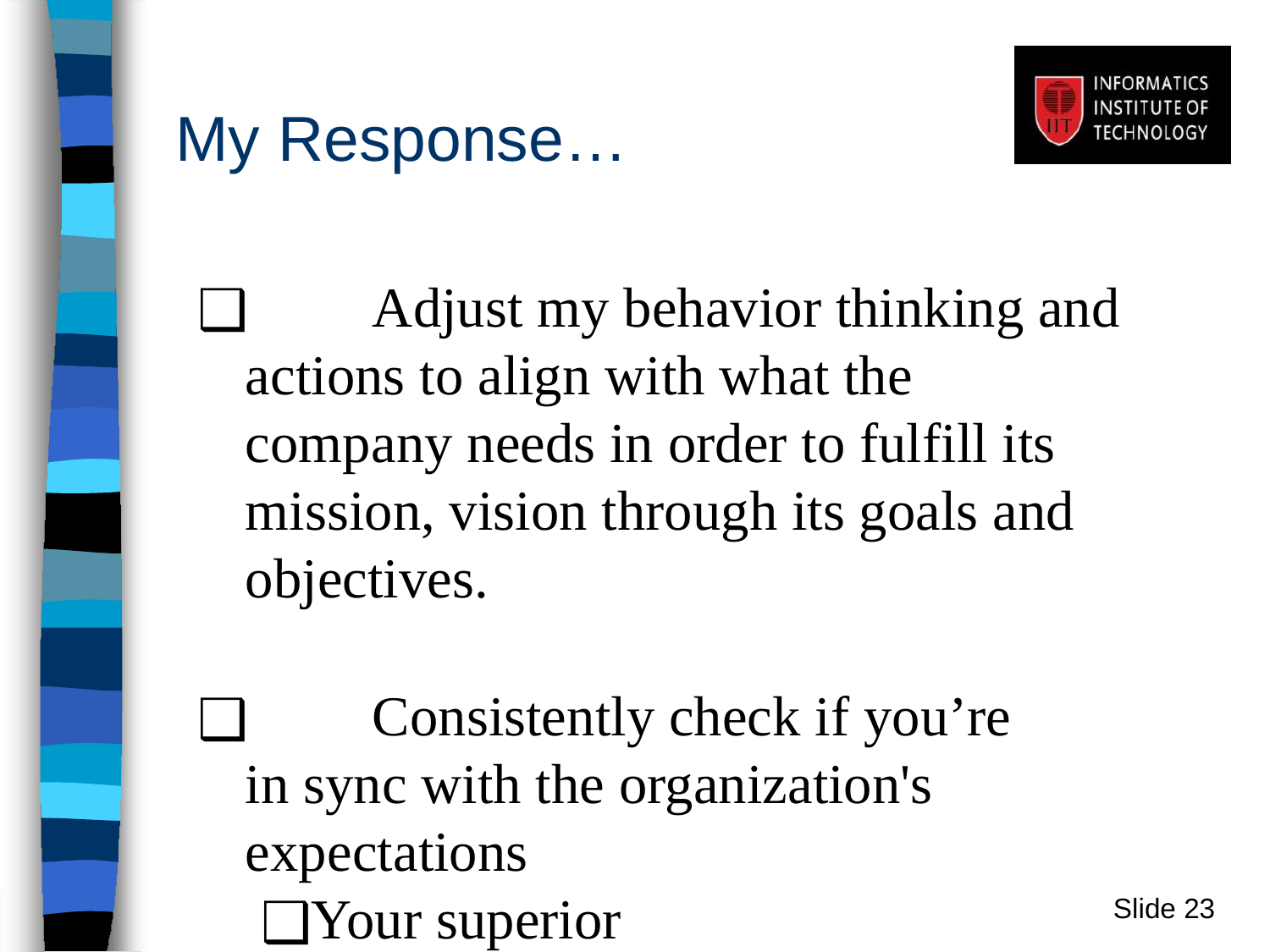

# My Response…
	Adjust my behavior thinking and actions to align with what the company needs in order to fulfill its mission, vision through its goals and objectives.

	Consistently check if you’re in sync with the organization's expectations
Your superior
Your colleagues
Slide 23